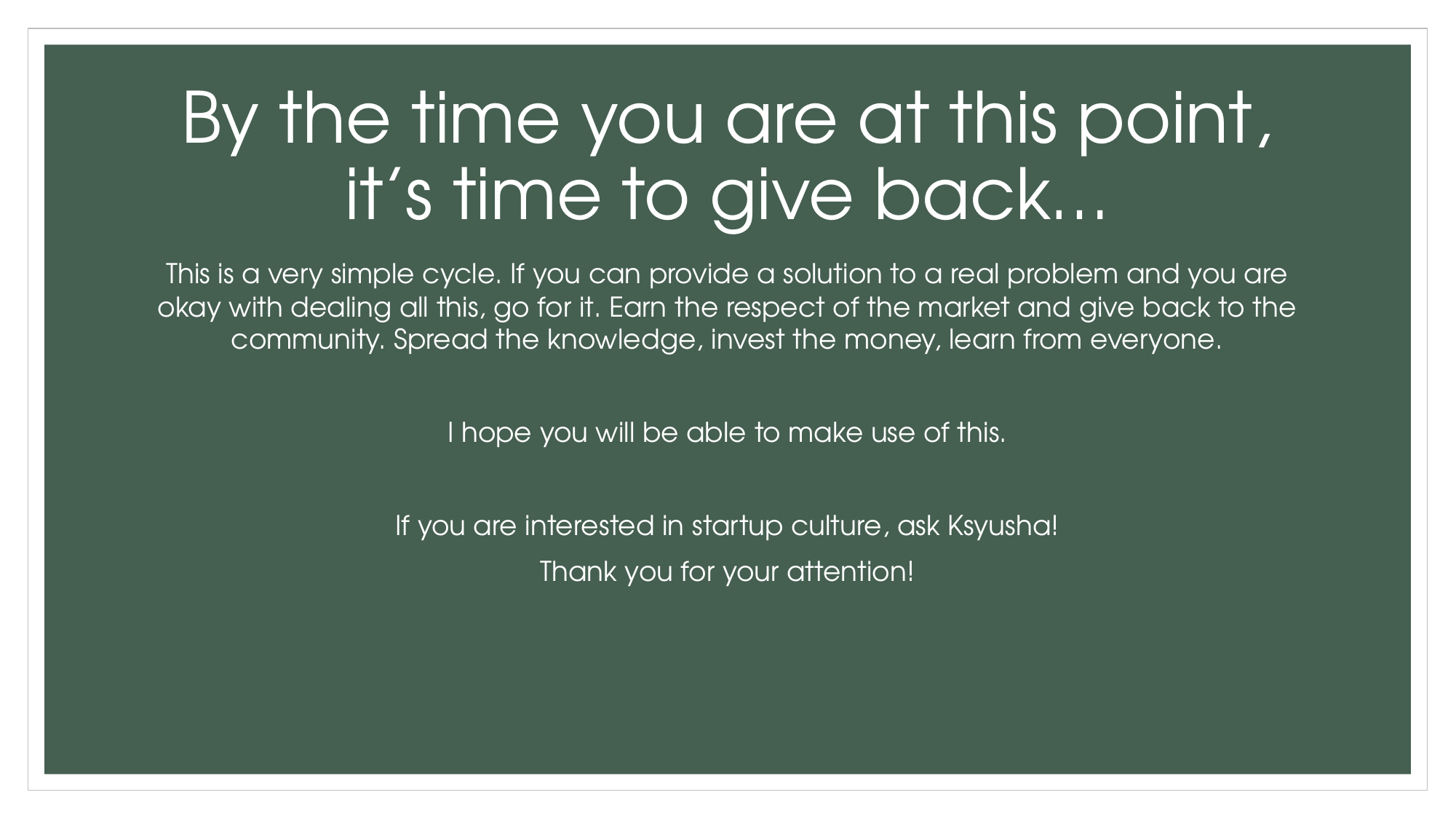

# By the time you are at this point, it’s time to give back…
This is a very simple cycle. If you can provide a solution to a real problem and you are okay with dealing all this, go for it. Earn the respect of the market and give back to the community. Spread the knowledge, invest the money, learn from everyone.

I hope you will be able to make use of this.

If you are interested in startup culture, ask Ksyusha!
Thank you for your attention!